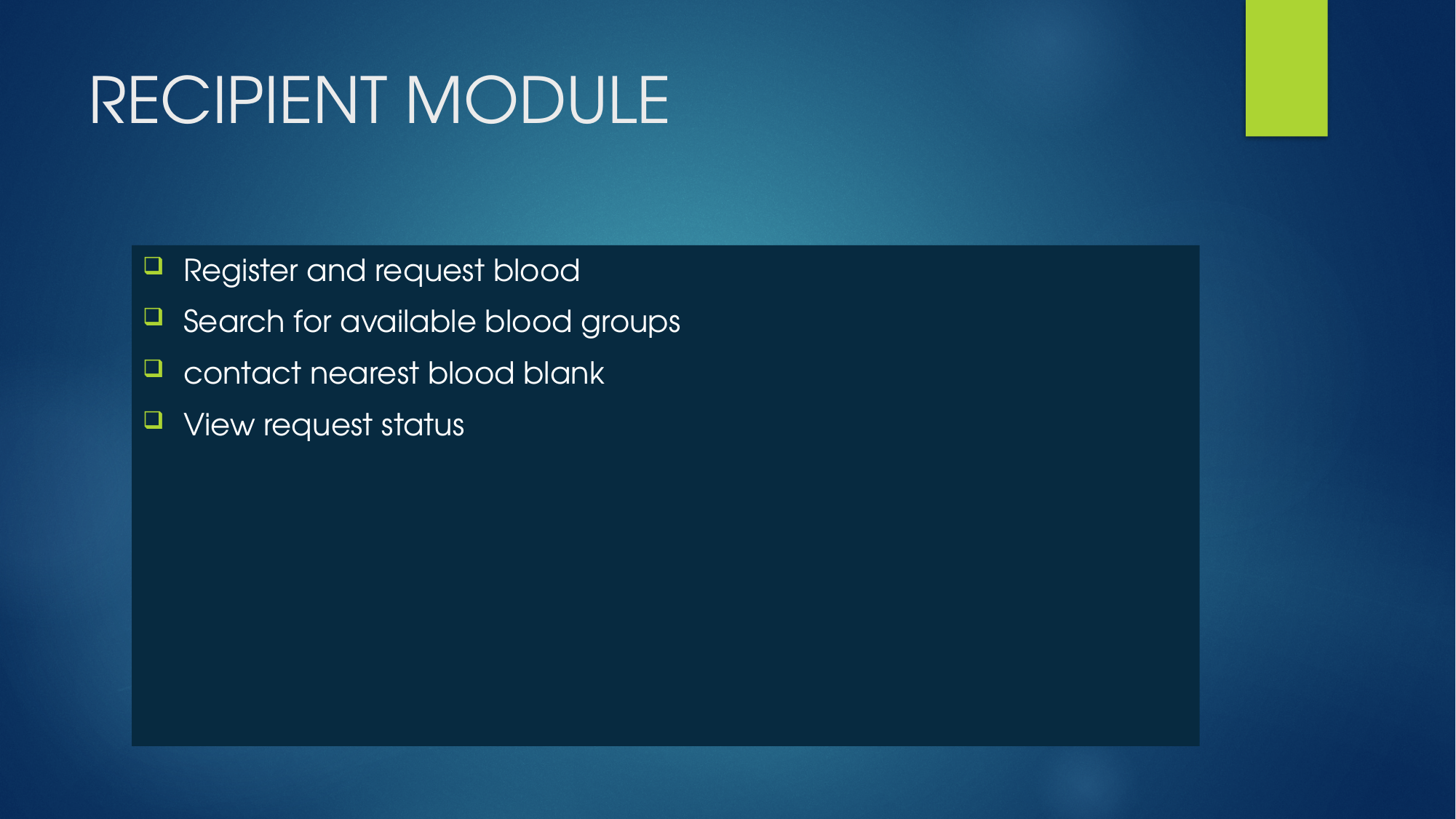

# RECIPIENT MODULE
Register and request blood
Search for available blood groups
contact nearest blood blank
View request status